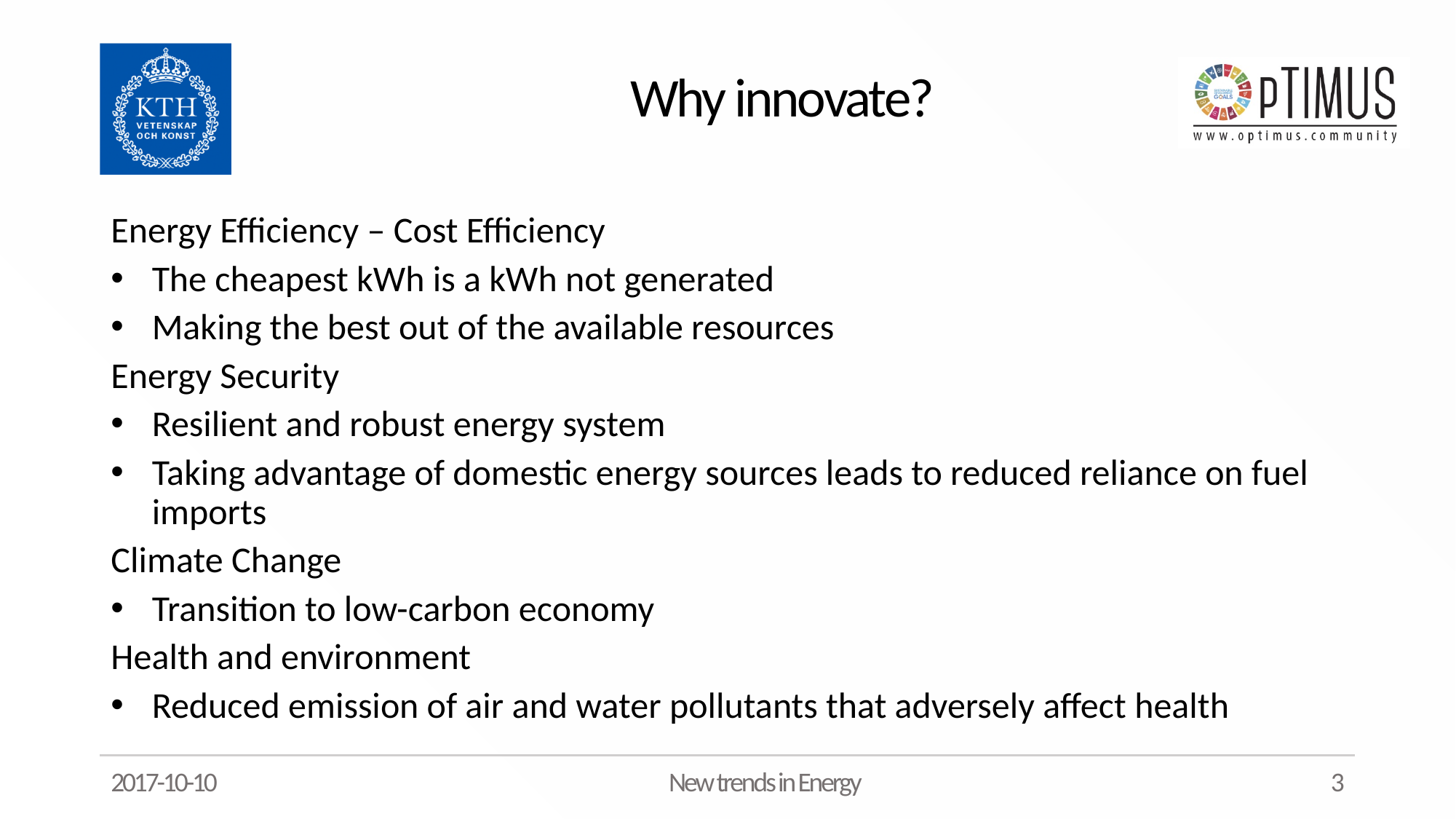

Why innovate?
Energy Efficiency – Cost Efficiency
The cheapest kWh is a kWh not generated
Making the best out of the available resources
Energy Security
Resilient and robust energy system
Taking advantage of domestic energy sources leads to reduced reliance on fuel imports
Climate Change
Transition to low-carbon economy
Health and environment
Reduced emission of air and water pollutants that adversely affect health

2017-10-10
New trends in Energy
3